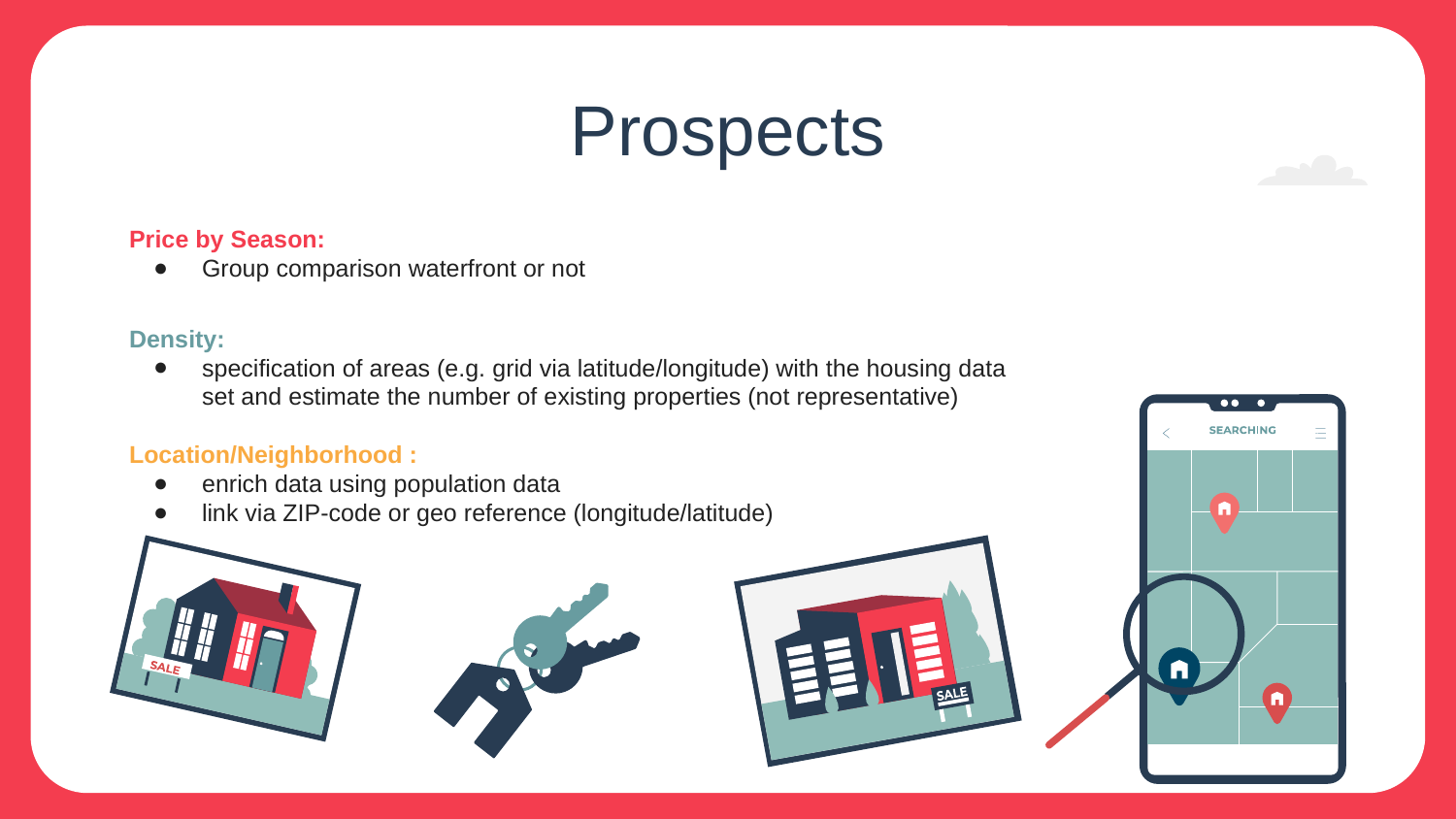

# Prospects

Price by Season:
Group comparison waterfront or not

Density:
specification of areas (e.g. grid via latitude/longitude) with the housing data
set and estimate the number of existing properties (not representative)

Location/Neighborhood :
enrich data using population data
link via ZIP-code or geo reference (longitude/latitude)